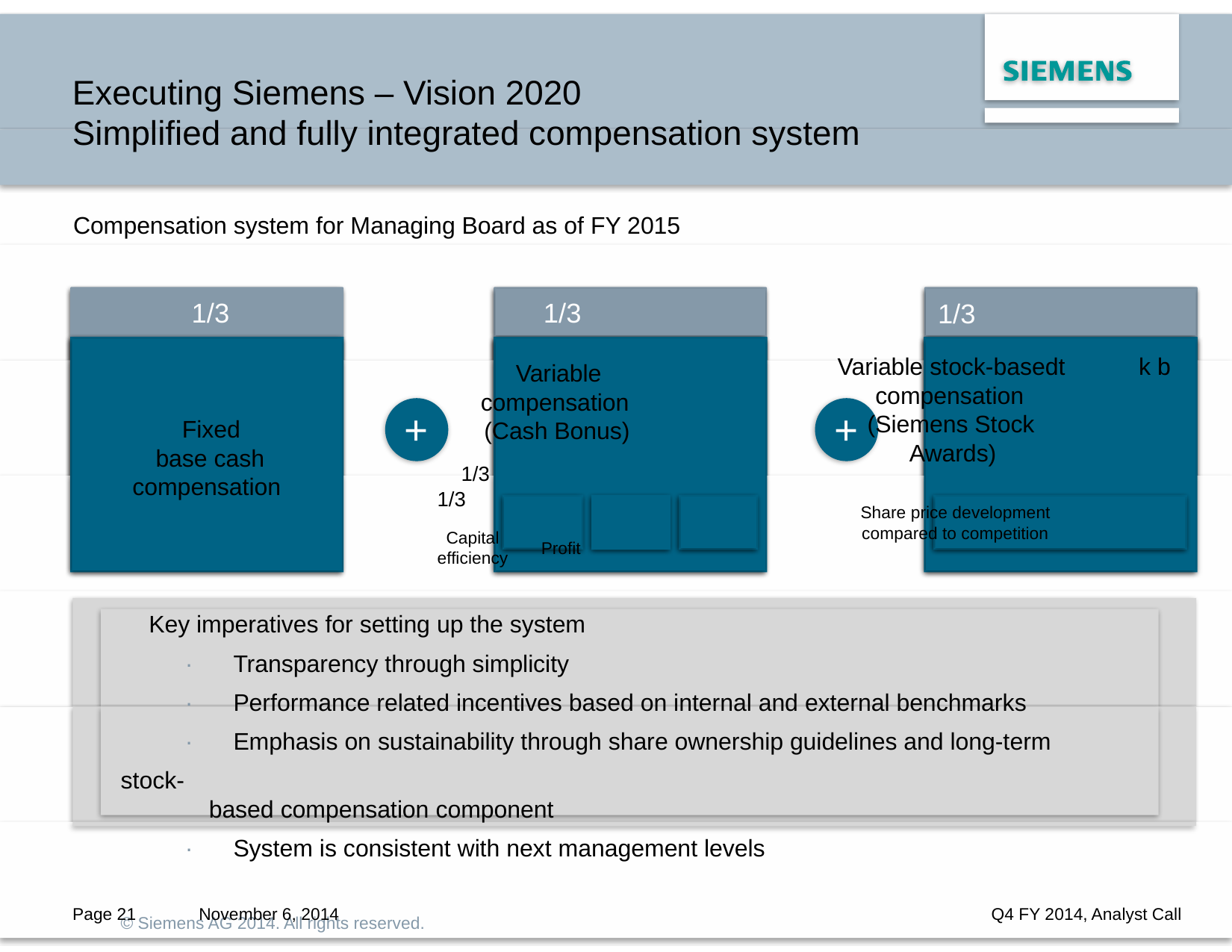

Executing Siemens – Vision 2020
Simplified and fully integrated compensation system

Compensation system for Managing Board as of FY 2015

1/3

Fixed
base cash
compensation
1/3

Variable
compensation
(Cash Bonus)

1/3                                                         1/3

Capital
Profit
Individual
efficiency
1/3

Variable stock-basedt           k b               d
compensation
(Siemens Stock
Awards)

Share price development
compared to competition

+
+

Key imperatives for setting up the system
·      Transparency through simplicity
·      Performance related incentives based on internal and external benchmarks
·      Emphasis on sustainability through share ownership guidelines and long-term stock-
based compensation component
·      System is consistent with next management levels

© Siemens AG 2014. All rights reserved.

Page 21
November 6, 2014
Q4 FY 2014, Analyst Call